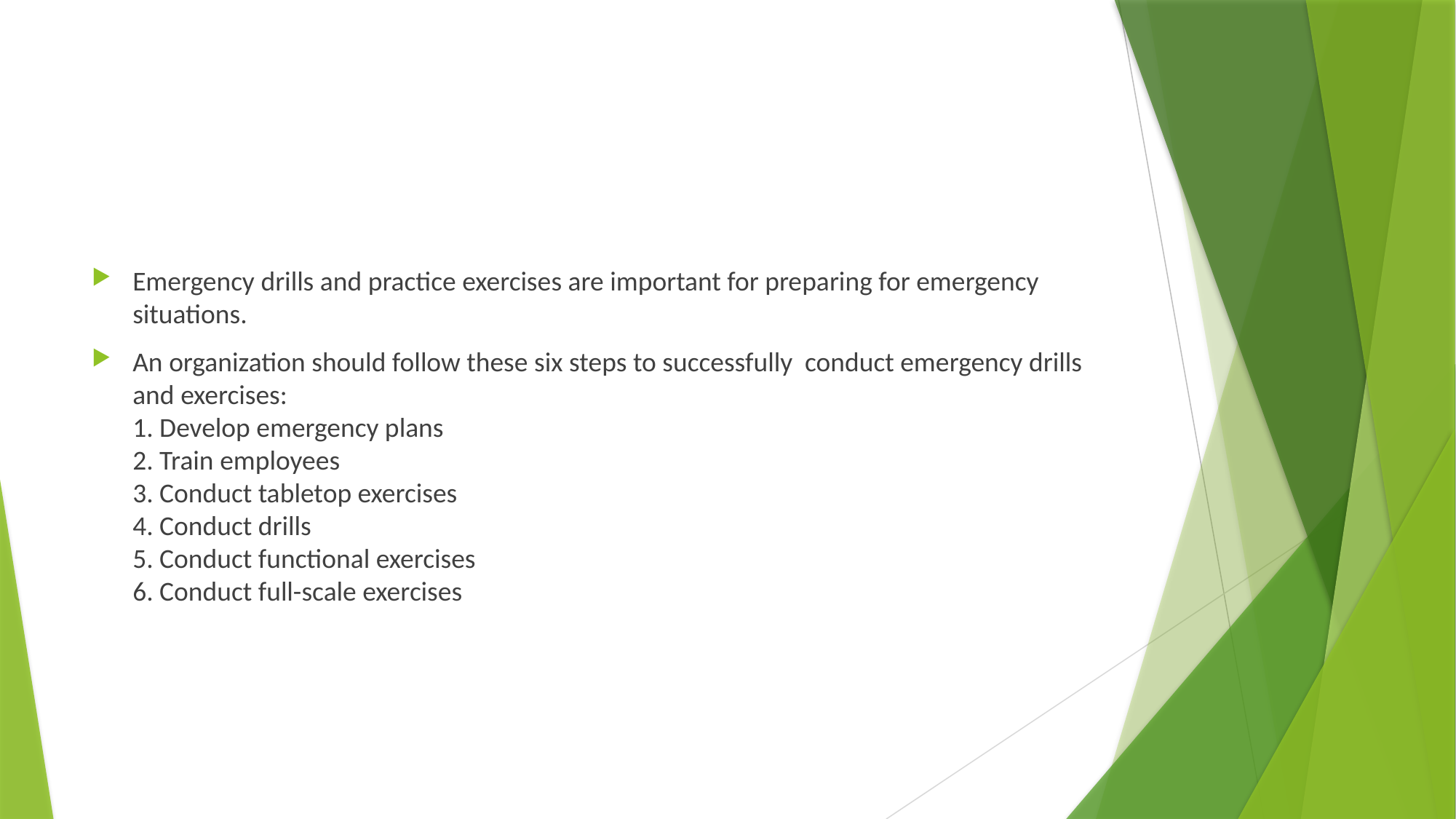

#
Emergency drills and practice exercises are important for preparing for emergency situations.
An organization should follow these six steps to successfully  conduct emergency drills and exercises:
1. Develop emergency plans
2. Train employees
3. Conduct tabletop exercises
4. Conduct drills
5. Conduct functional exercises
6. Conduct full-scale exercises